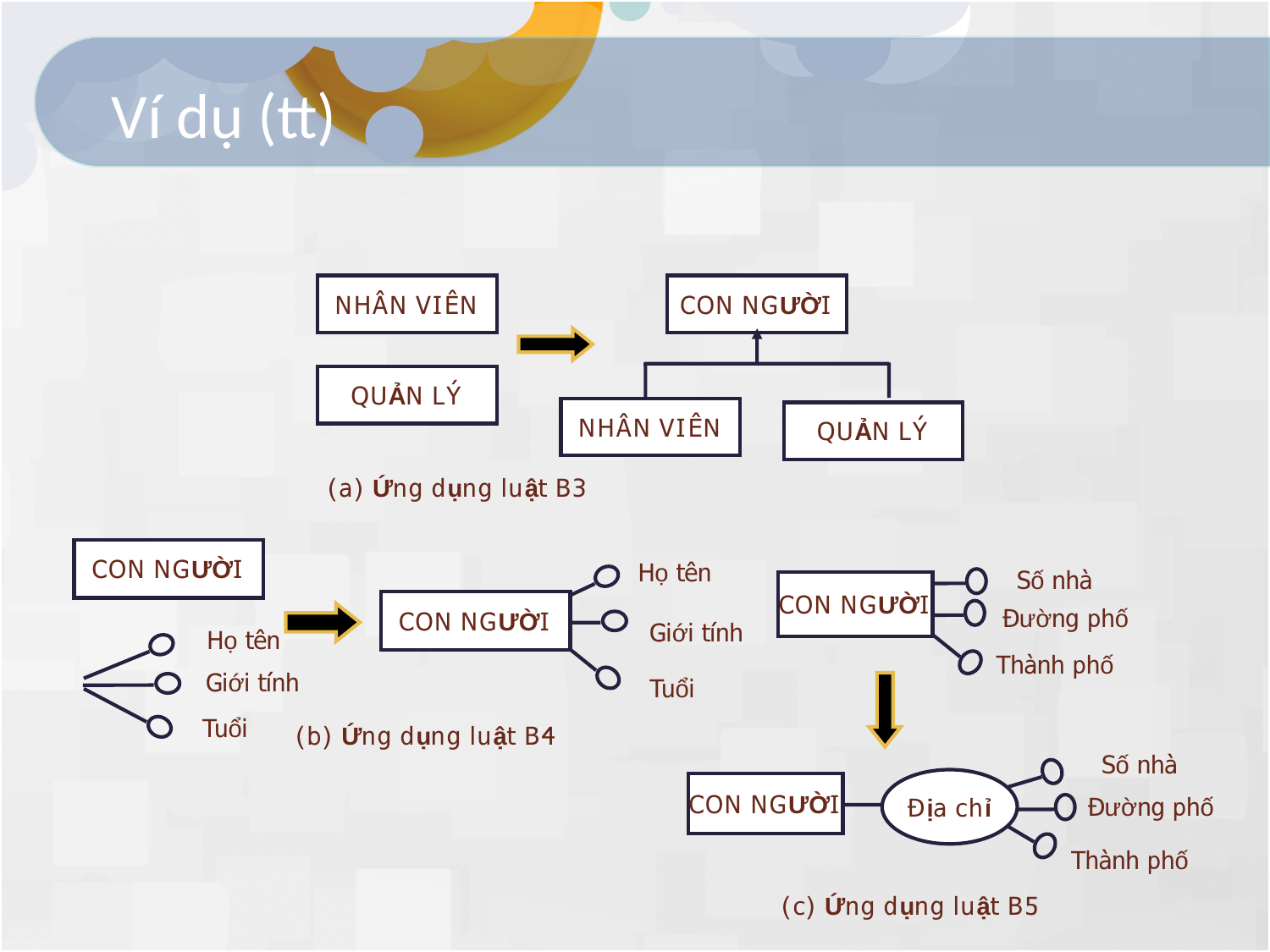

# Ví dụ (tt)

NHÂN VIÊN
CON NGƯỜI

QUẢN LÝ
NHÂN VIÊN
QUẢN LÝ
(a) Ứng dụng luật B3
CON NGƯỜI
Họ tên

CON NGƯỜI

Giới tính

Tuổi

Họ tên

Giới tính

Tuổi
(b) Ứng dụng luật B4
Số nhà

CON NGƯỜI
Đường phố

Thành phố

Số nhà

Địa chỉ
CON NGƯỜI
Đường phố

Thành phố
(c) Ứng dụng luật B5